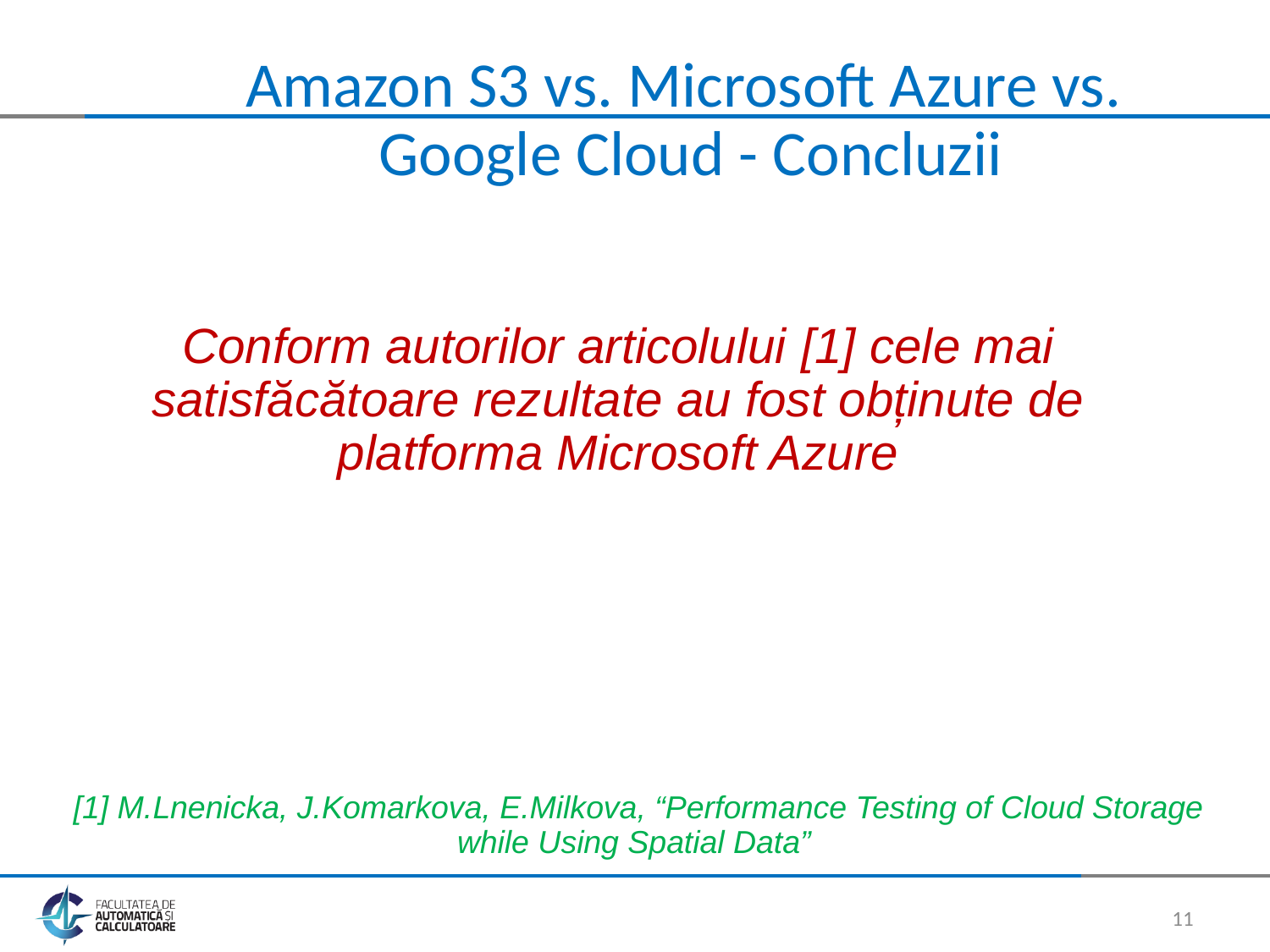

# Amazon S3 vs. Microsoft Azure vs. Google Cloud - Concluzii
Conform autorilor articolului [1] cele mai satisfăcătoare rezultate au fost obținute de platforma Microsoft Azure
[1] M.Lnenicka, J.Komarkova, E.Milkova, “Performance Testing of Cloud Storage while Using Spatial Data”